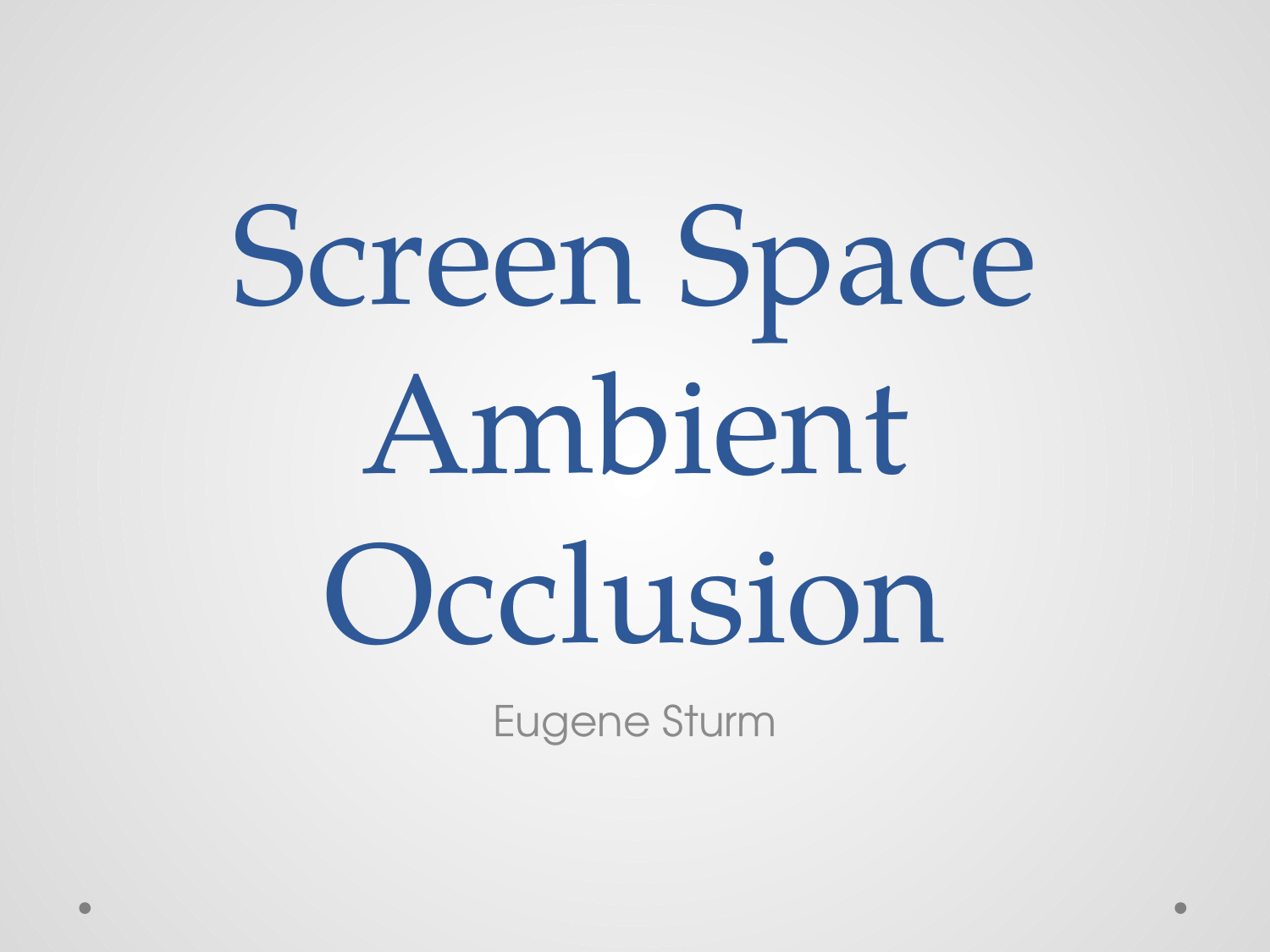

# Screen Space Ambient Occlusion
Eugene Sturm